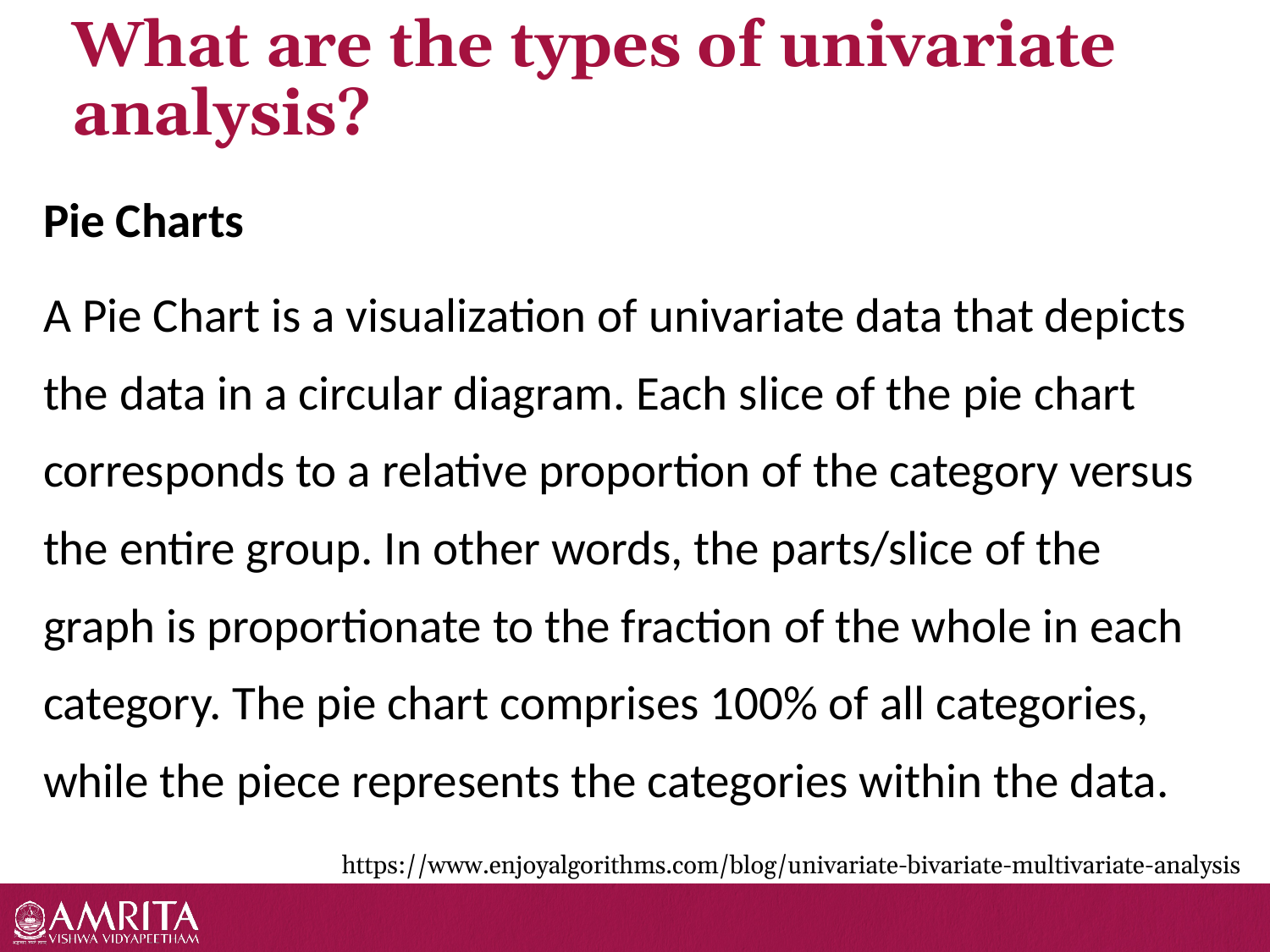

# What are the types of univariate analysis?
Pie Charts
A Pie Chart is a visualization of univariate data that depicts the data in a circular diagram. Each slice of the pie chart corresponds to a relative proportion of the category versus the entire group. In other words, the parts/slice of the graph is proportionate to the fraction of the whole in each category. The pie chart comprises 100% of all categories, while the piece represents the categories within the data.
https://www.enjoyalgorithms.com/blog/univariate-bivariate-multivariate-analysis